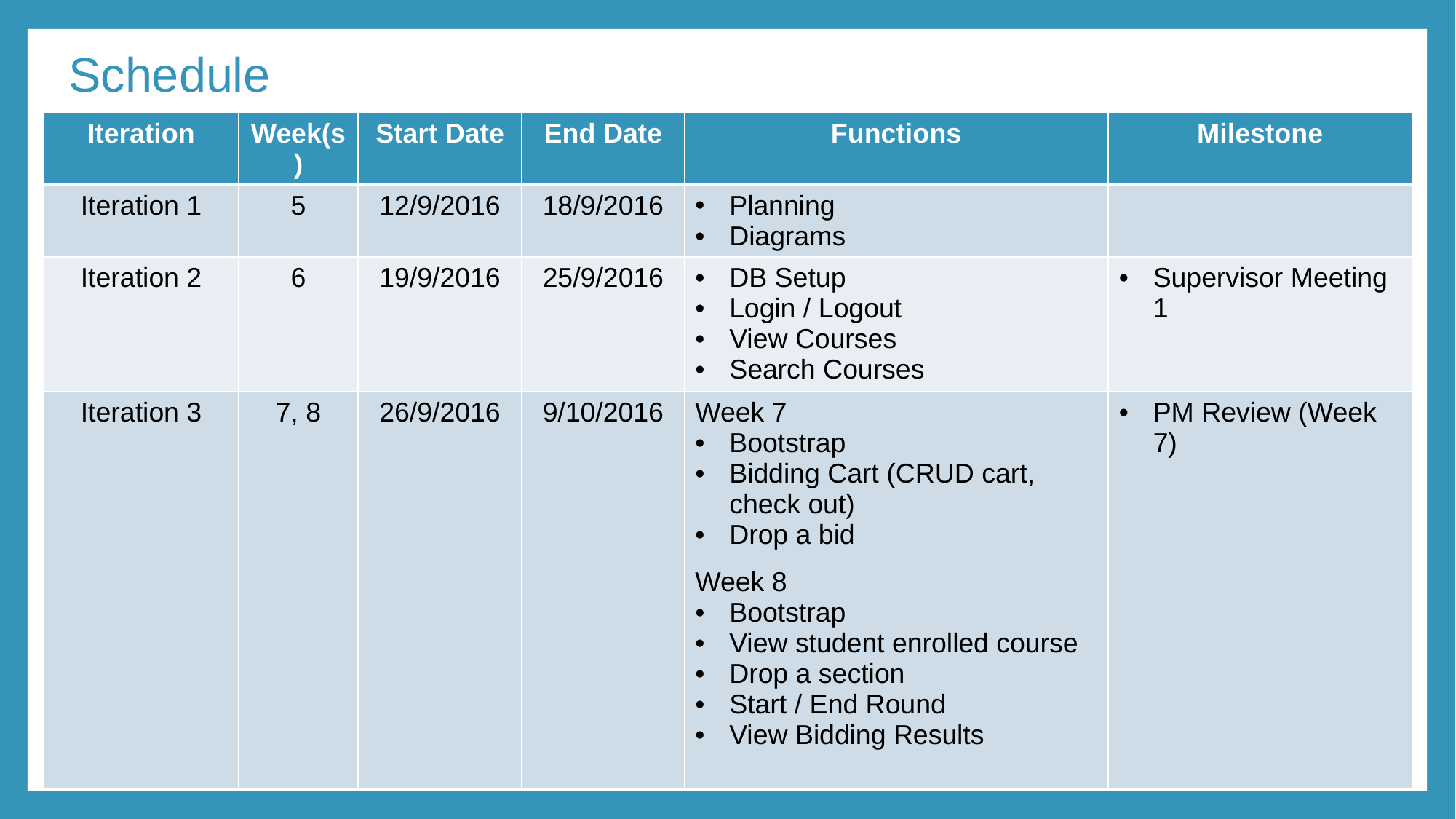

# Schedule
| Iteration | Week(s) | Start Date | End Date | Functions | Milestone |
| --- | --- | --- | --- | --- | --- |
| Iteration 1 | 5 | 12/9/2016 | 18/9/2016 | Planning Diagrams |  |
| Iteration 2 | 6 | 19/9/2016 | 25/9/2016 | DB Setup Login / Logout View Courses Search Courses | Supervisor Meeting 1 |
| Iteration 3 | 7, 8 | 26/9/2016 | 9/10/2016 | Week 7 Bootstrap Bidding Cart (CRUD cart, check out) Drop a bid Week 8 Bootstrap View student enrolled course Drop a section Start / End Round View Bidding Results | PM Review (Week 7) |